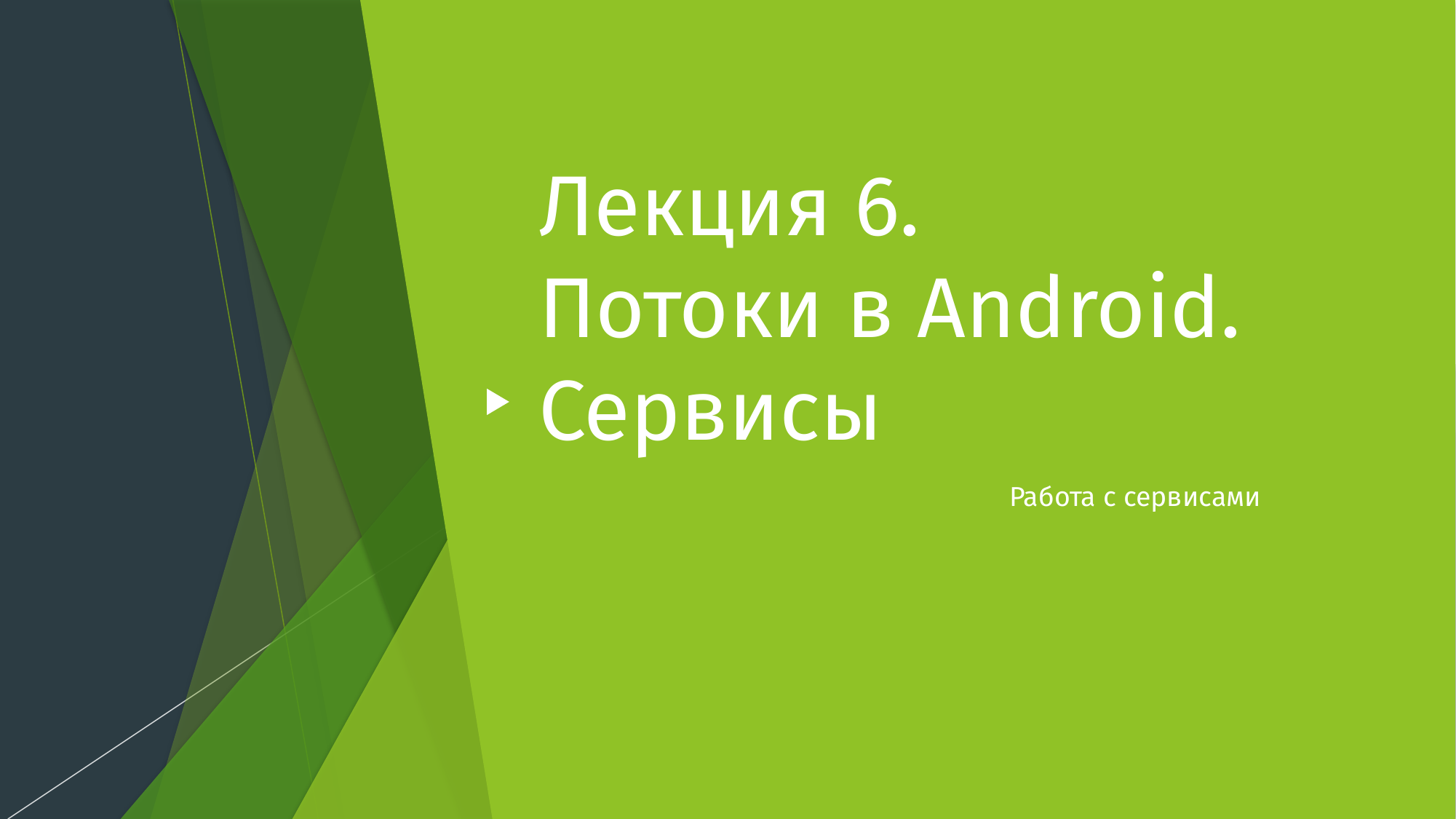

# Лекция 6. Потоки в Android. Сервисы

Работа с сервисами